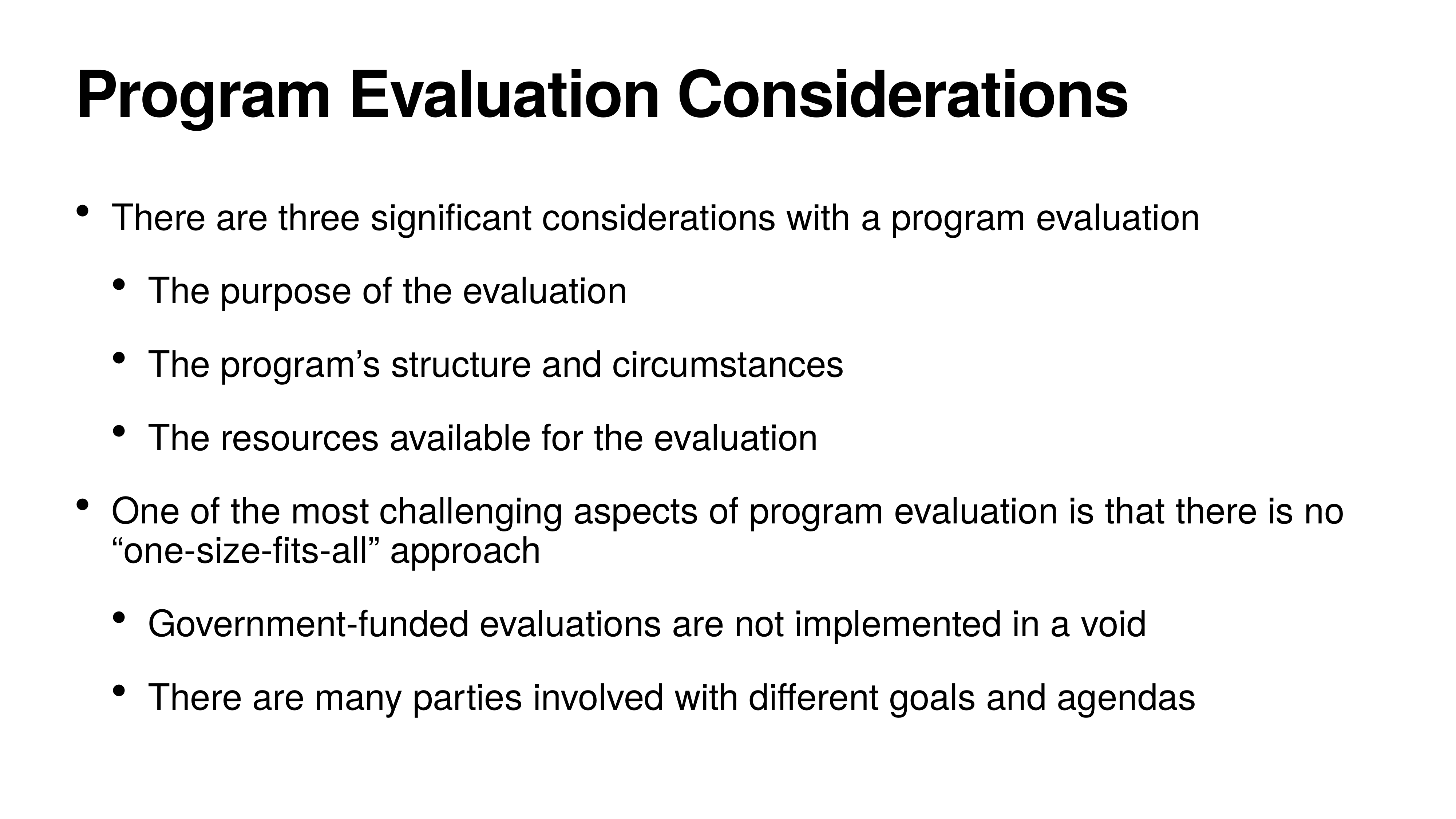

# Program Evaluation Considerations
There are three significant considerations with a program evaluation
The purpose of the evaluation
The program’s structure and circumstances
The resources available for the evaluation
One of the most challenging aspects of program evaluation is that there is no “one-size-fits-all” approach
Government-funded evaluations are not implemented in a void
There are many parties involved with different goals and agendas
12